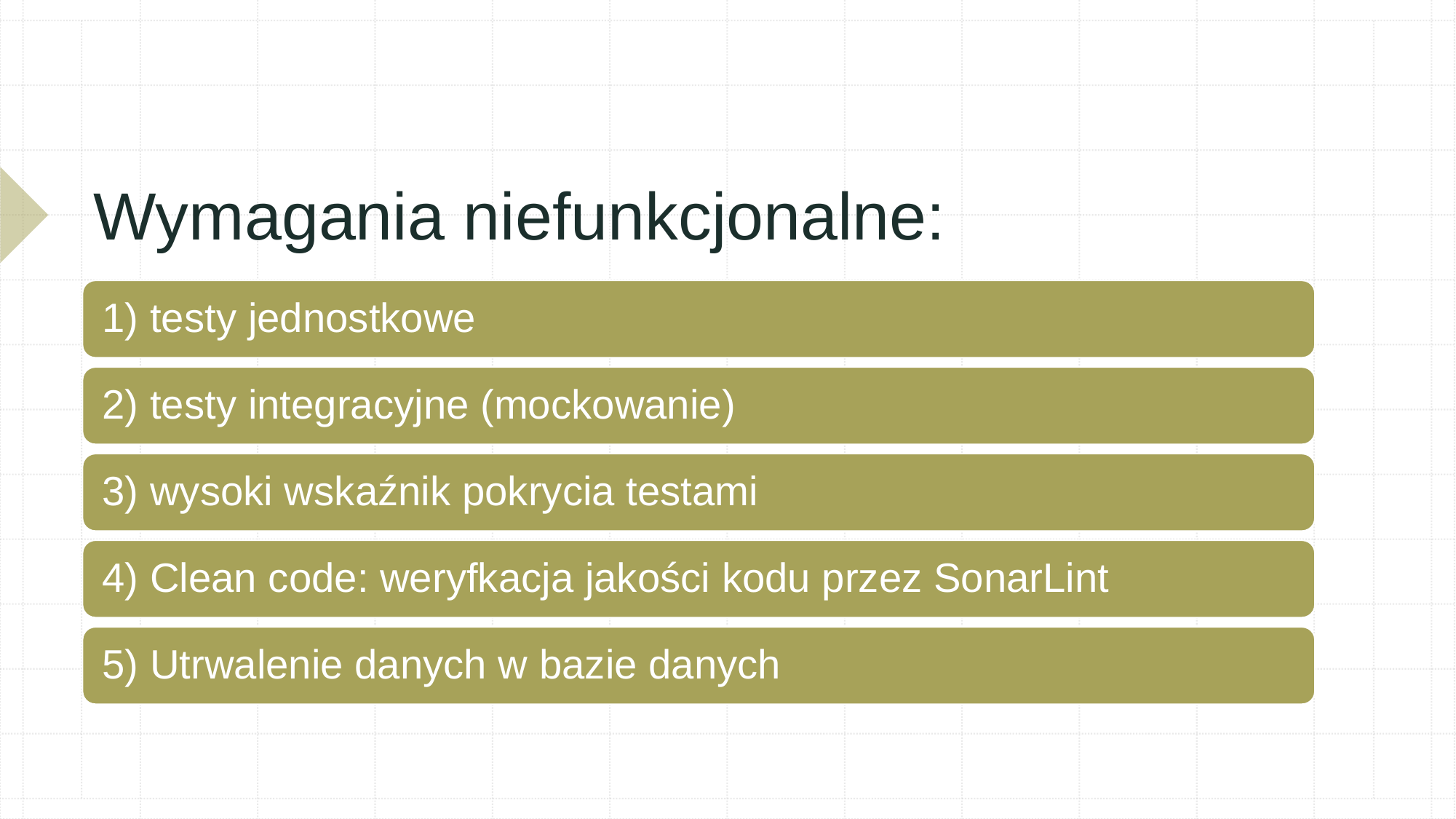

# Wymagania niefunkcjonalne:
1) testy jednostkowe
2) testy integracyjne (mockowanie)
3) wysoki wskaźnik pokrycia testami
4) Clean code: weryfkacja jakości kodu przez SonarLint
5) Utrwalenie danych w bazie danych